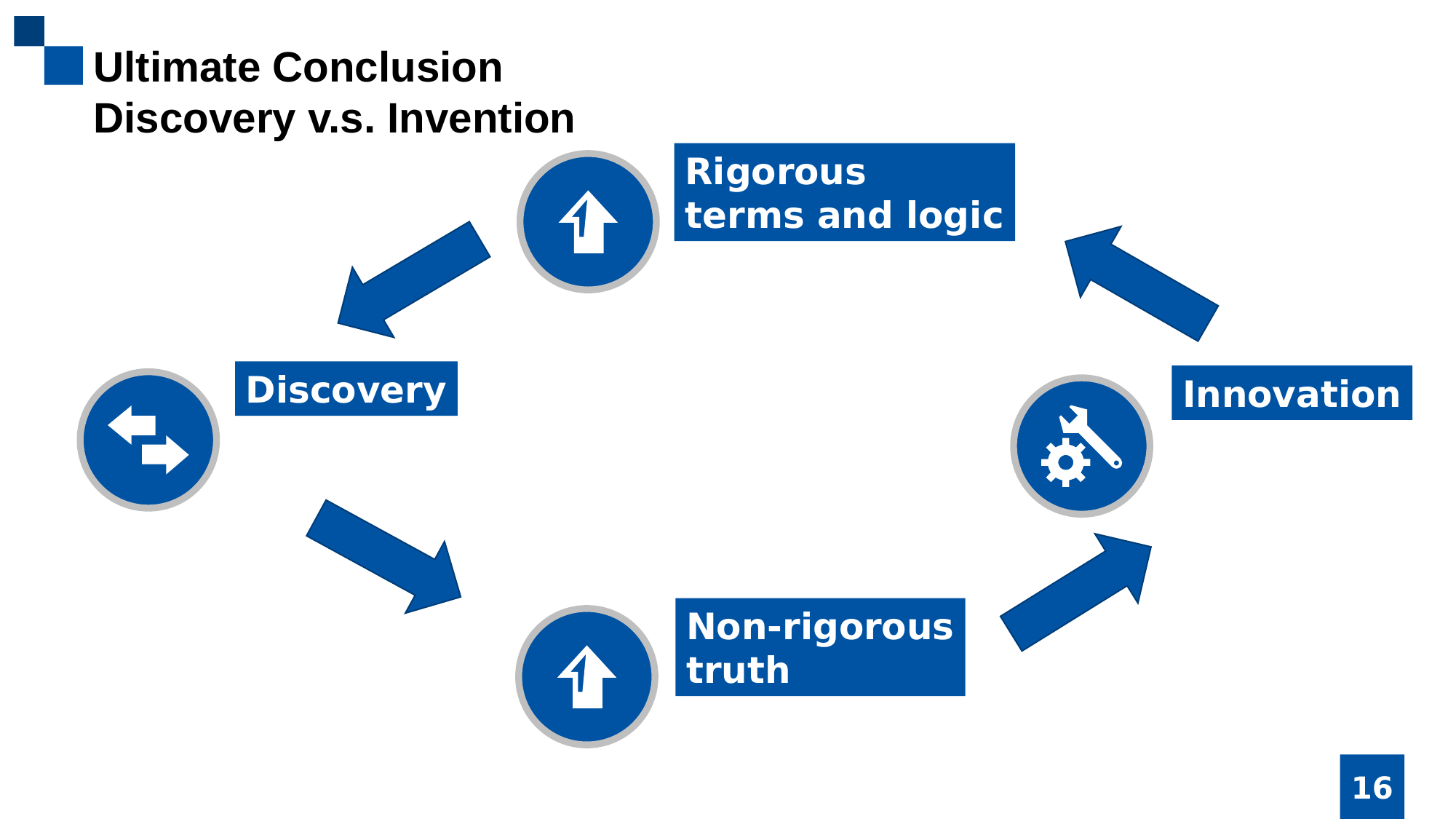

Ultimate Conclusion
Discovery v.s. Invention
Rigorous
terms and logic

Discovery

Innovation

Non-rigorous
truth

16